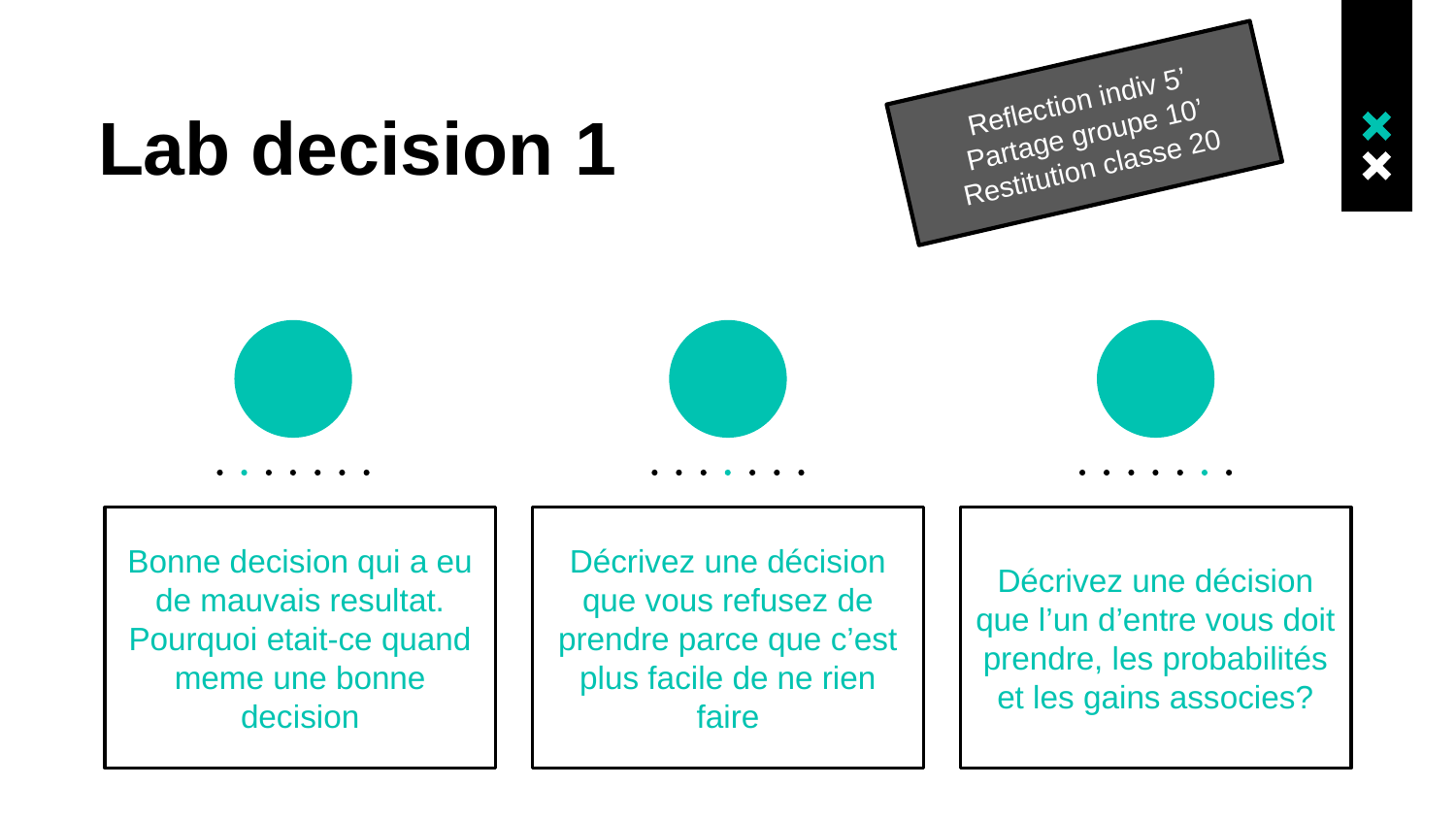

Reflection indiv 5’
Partage groupe 10’
Restitution classe 20
# Lab decision 1

Bonne decision qui a eu de mauvais resultat. Pourquoi etait-ce quand meme une bonne decision
Décrivez une décision que vous refusez de prendre parce que c’est plus facile de ne rien faire
Décrivez une décision que l’un d’entre vous doit prendre, les probabilités et les gains associes?